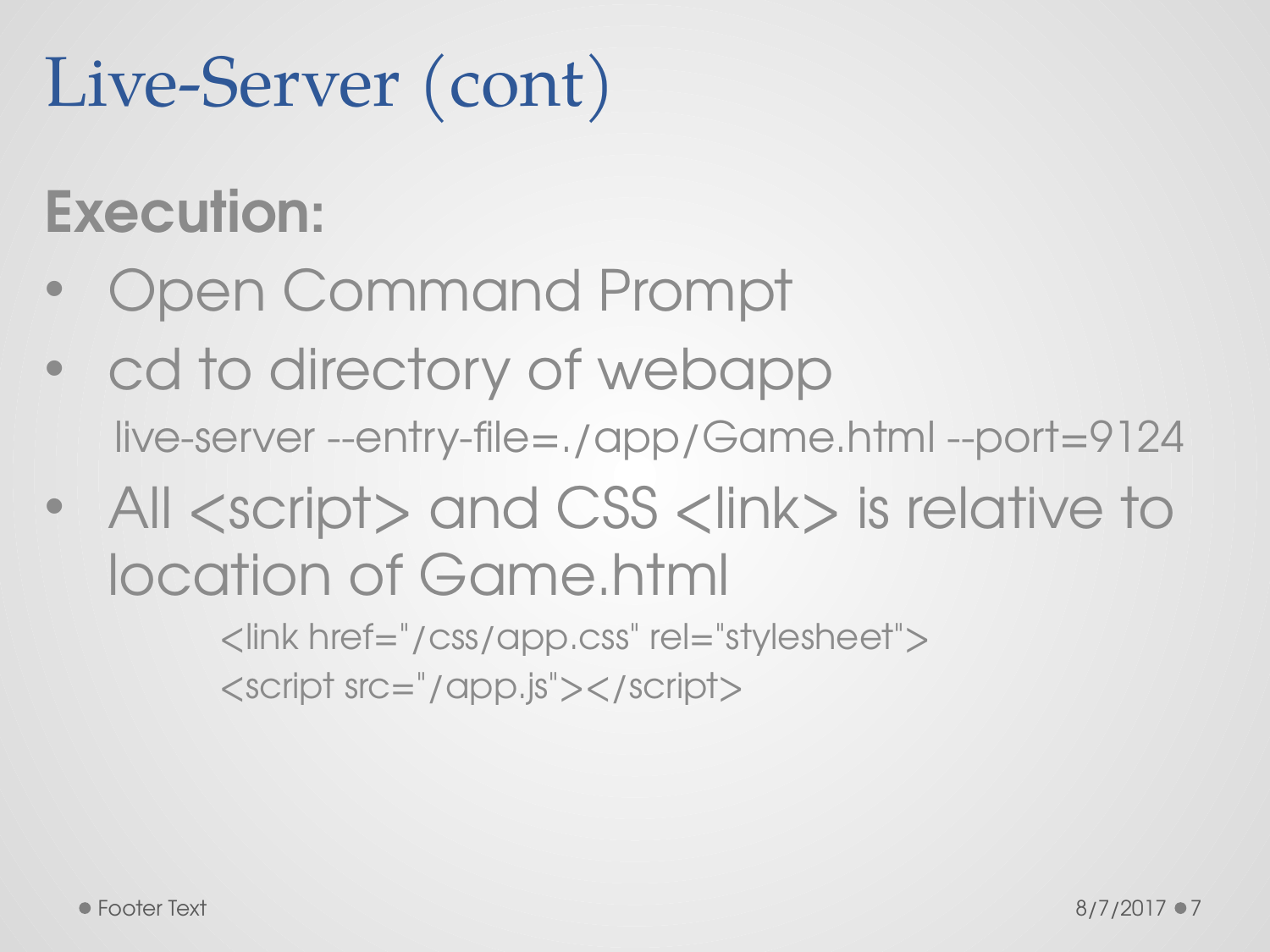

# Live-Server (cont)
Execution:
Open Command Prompt
cd to directory of webapp
      live-server --entry-file=./app/Game.html --port=9124
All <script> and CSS <link> is relative to location of Game.html
                  <link href="/css/app.css" rel="stylesheet">
                  <script src="/app.js"></script>

Footer Text
8/7/2017
7